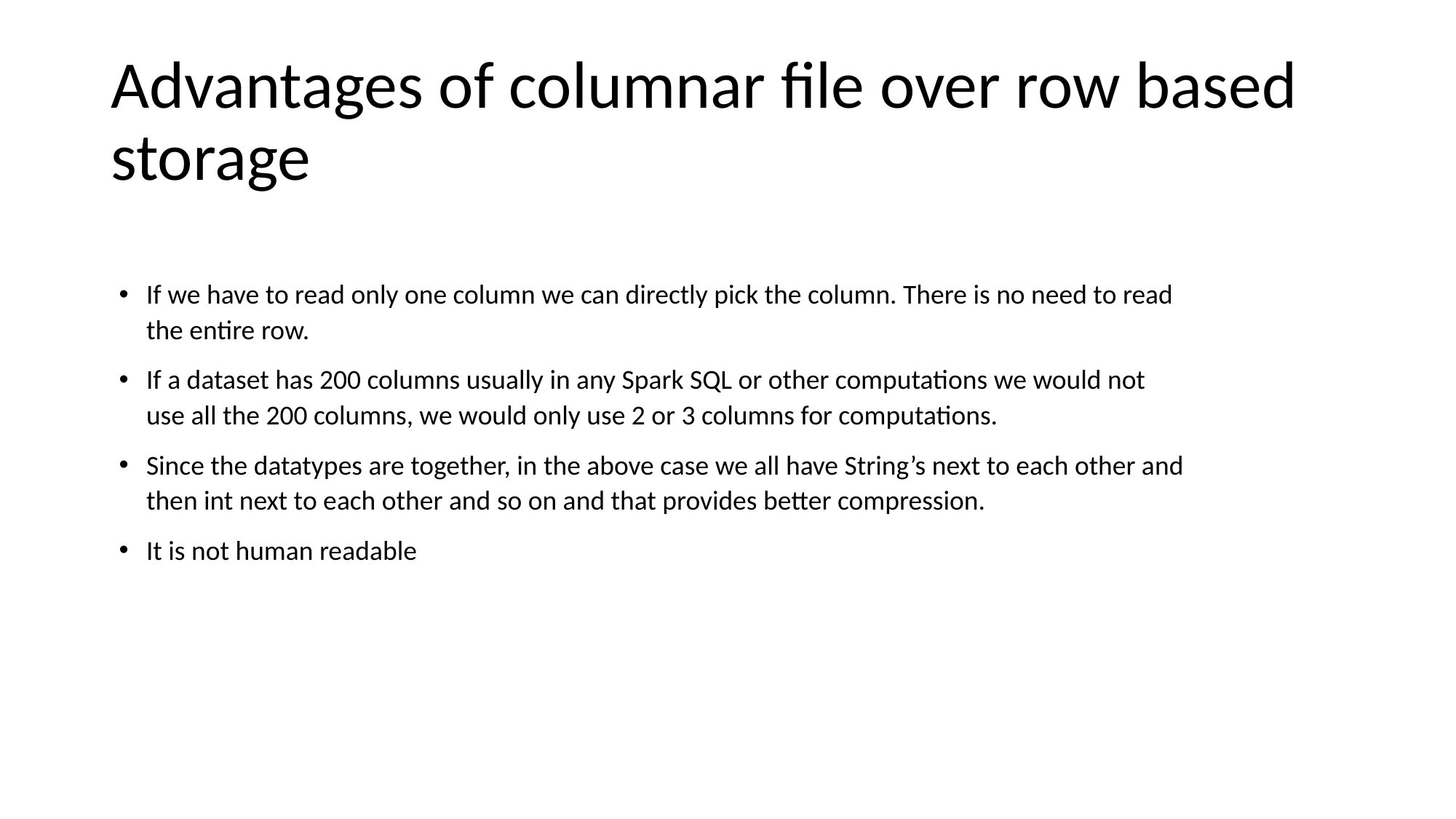

# Advantages of columnar file over row based storage

If we have to read only one column we can directly pick the column. There is no need to read the entire row.
If a dataset has 200 columns usually in any Spark SQL or other computations we would not use all the 200 columns, we would only use 2 or 3 columns for computations.
Since the datatypes are together, in the above case we all have String’s next to each other and then int next to each other and so on and that provides better compression.
It is not human readable